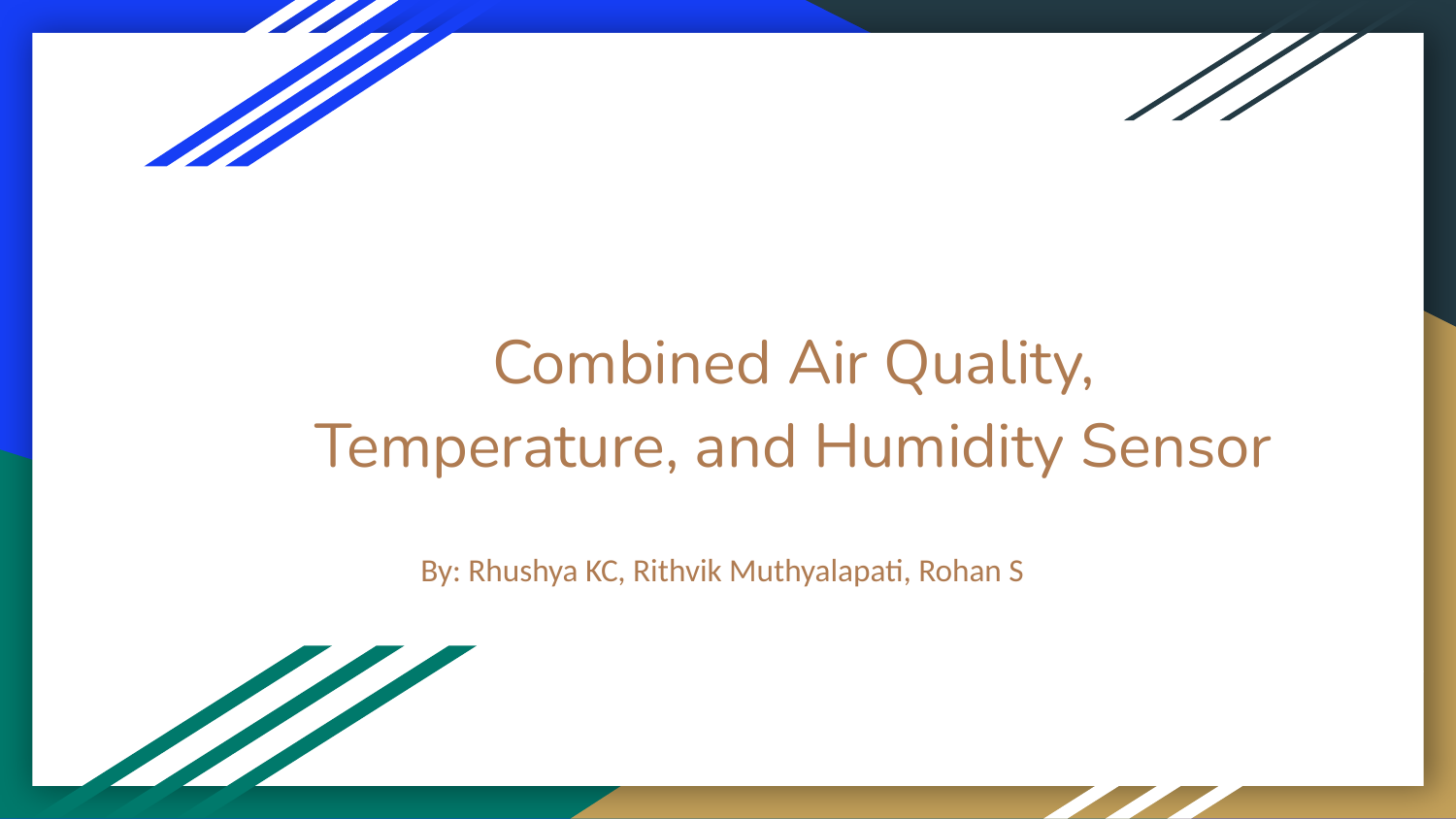

# Combined Air Quality, Temperature, and Humidity Sensor
By: Rhushya KC, Rithvik Muthyalapati, Rohan S